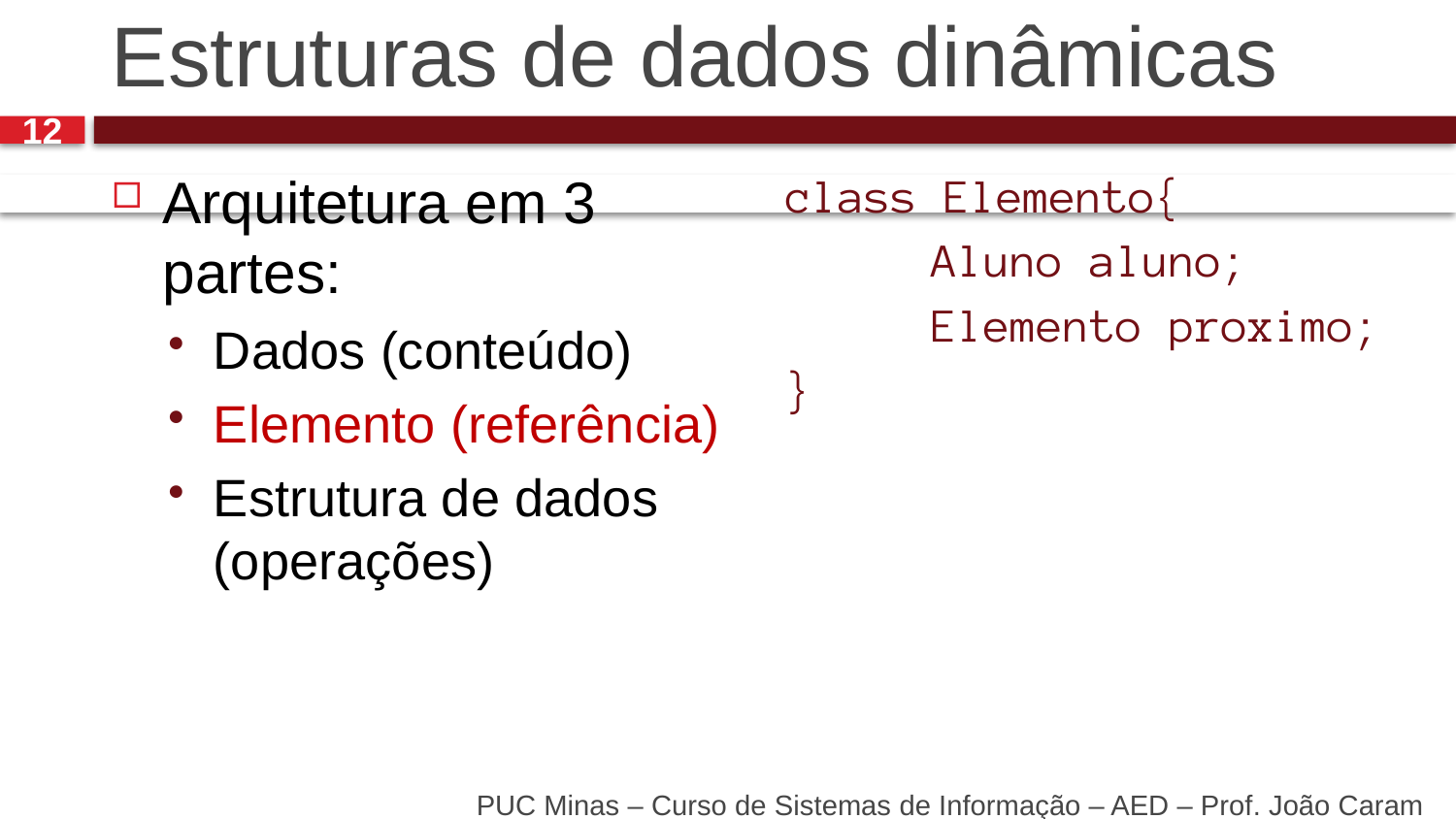

# Estruturas de dados dinâmicas
12
Arquitetura em 3 partes:
Dados (conteúdo)
Elemento (referência)
Estrutura de dados (operações)

class Elemento{
	Aluno aluno;
	Elemento proximo;
}

PUC Minas – Curso de Sistemas de Informação – AED – Prof. João Caram